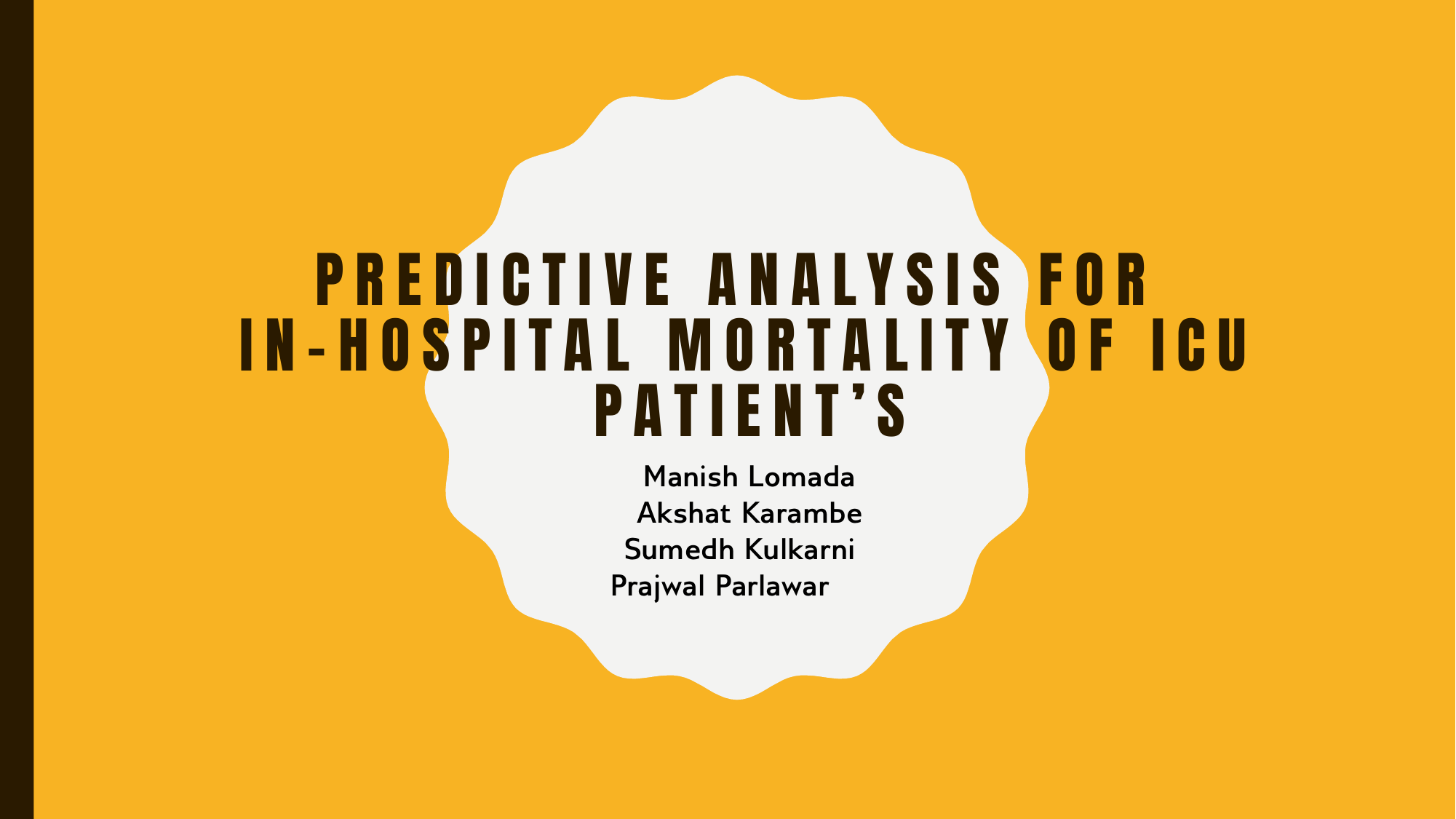

# Predictive analysis FOR in-hospital mortality OF icu patient’S

Manish Lomada
Akshat Karambe
Sumedh Kulkarni
Prajwal Parlawar